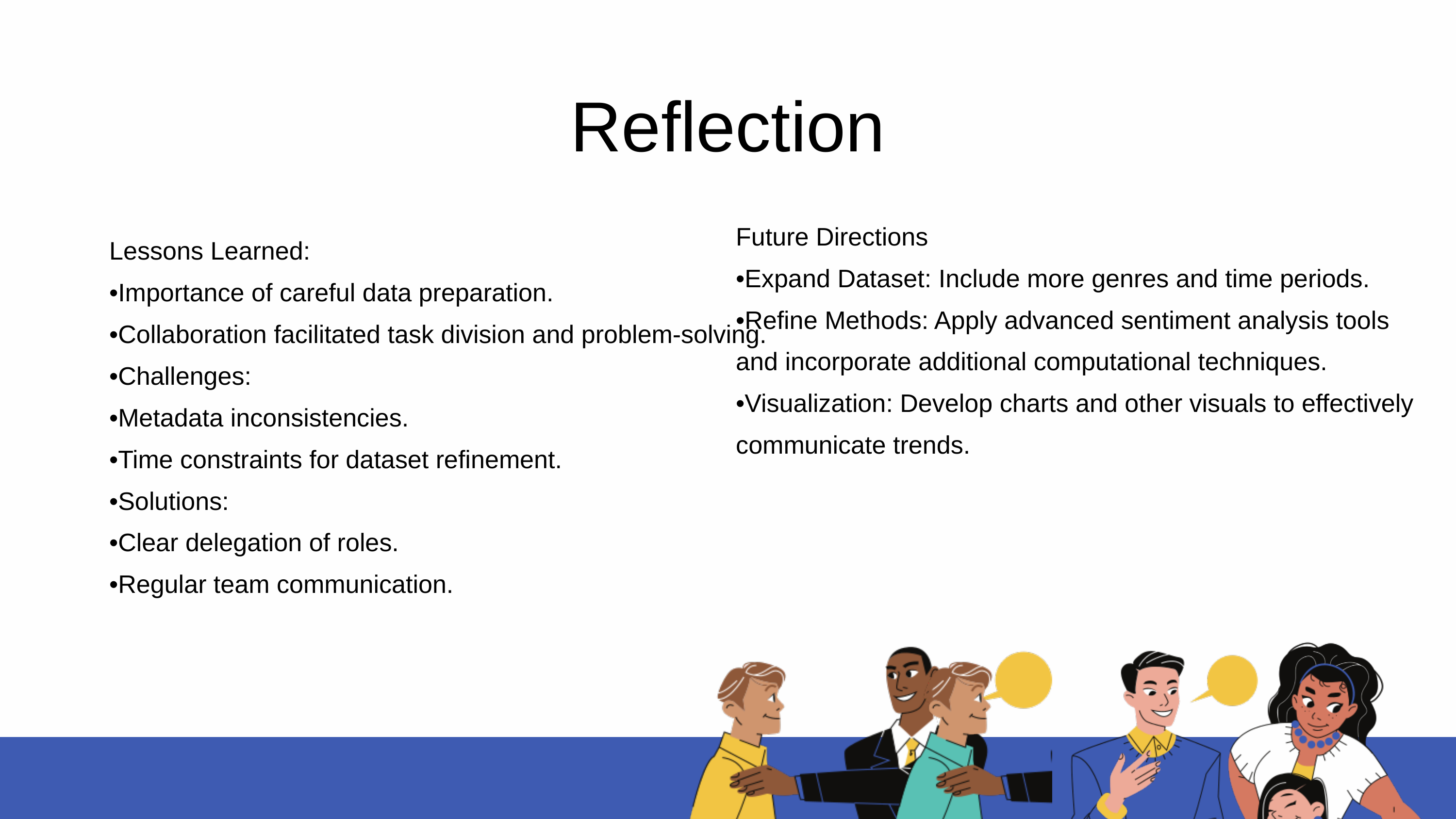

Reflection
Future Directions
•Expand Dataset: Include more genres and time periods.
•Refine Methods: Apply advanced sentiment analysis tools and incorporate additional computational techniques.
•Visualization: Develop charts and other visuals to effectively communicate trends.

Lessons Learned:
•Importance of careful data preparation.
•Collaboration facilitated task division and problem-solving.
•Challenges:
•Metadata inconsistencies.
•Time constraints for dataset refinement.
•Solutions:
•Clear delegation of roles.
•Regular team communication.